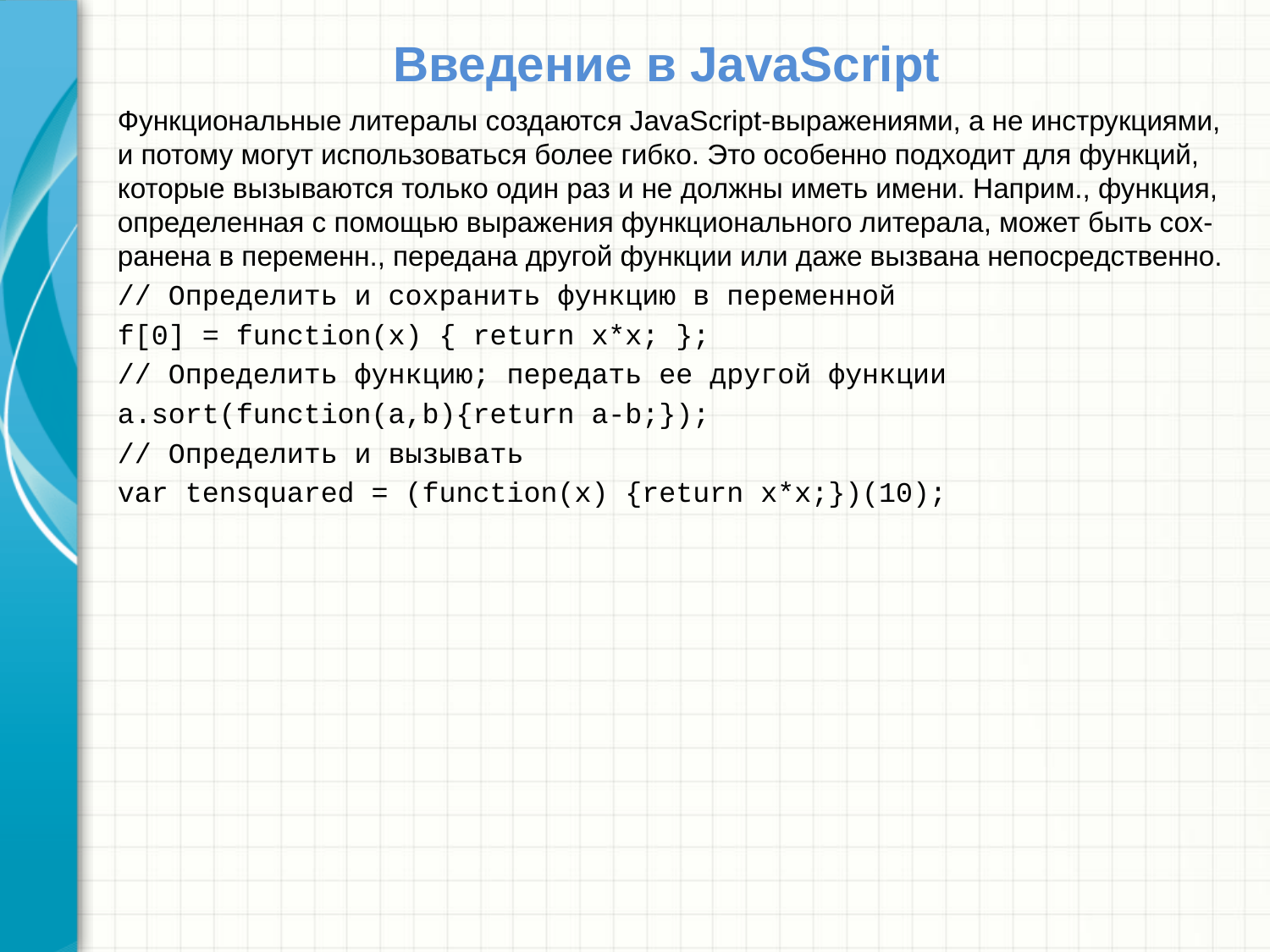

# Введение в JavaScript
Функциональные литералы создаются JavaScript-выражениями, а не инструкциями, и потому могут использоваться более гибко. Это особенно подходит для функций, которые вызываются только один раз и не должны иметь имени. Наприм., функция, определенная с помощью выражения функционального литерала, может быть сох-ранена в переменн., передана другой функции или даже вызвана непосредственно.
// Определить и сохранить функцию в переменной
f[0] = function(x) { return x*x; };
// Определить функцию; передать ее другой функции
a.sort(function(a,b){return a-b;});
// Определить и вызывать
var tensquared = (function(x) {return x*x;})(10);